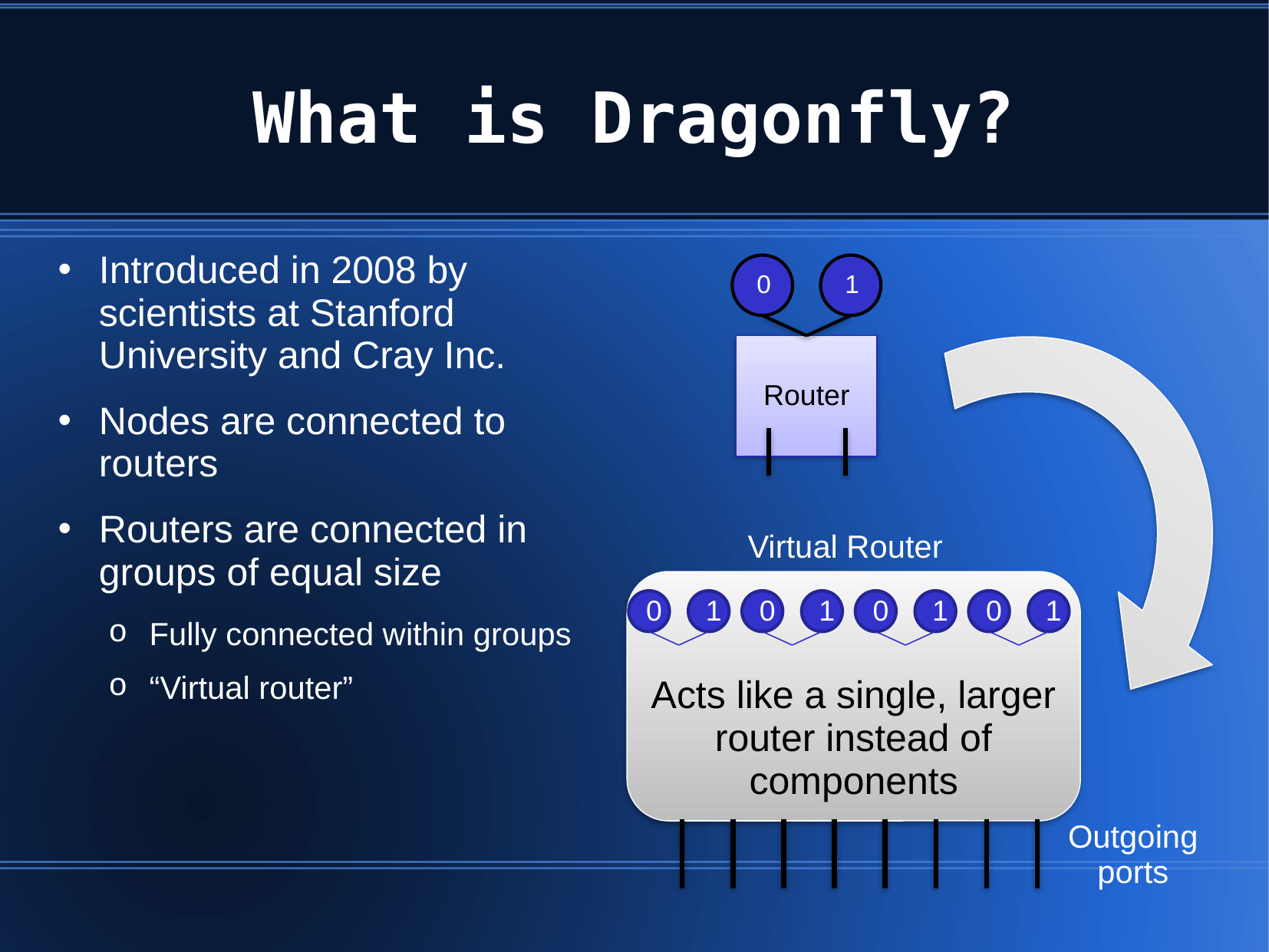

# What is Dragonfly?
Introduced in 2008 by scientists at Stanford University and Cray Inc.
Nodes are connected to routers
Routers are connected in groups of equal size
Fully connected within groups
“Virtual router”

Router
0
1

Virtual Router
Acts like a single, larger router instead of components
0
1
0
1
0
1
0
1
Router
0
Router
1
Router
2
Router
3

Outgoing ports